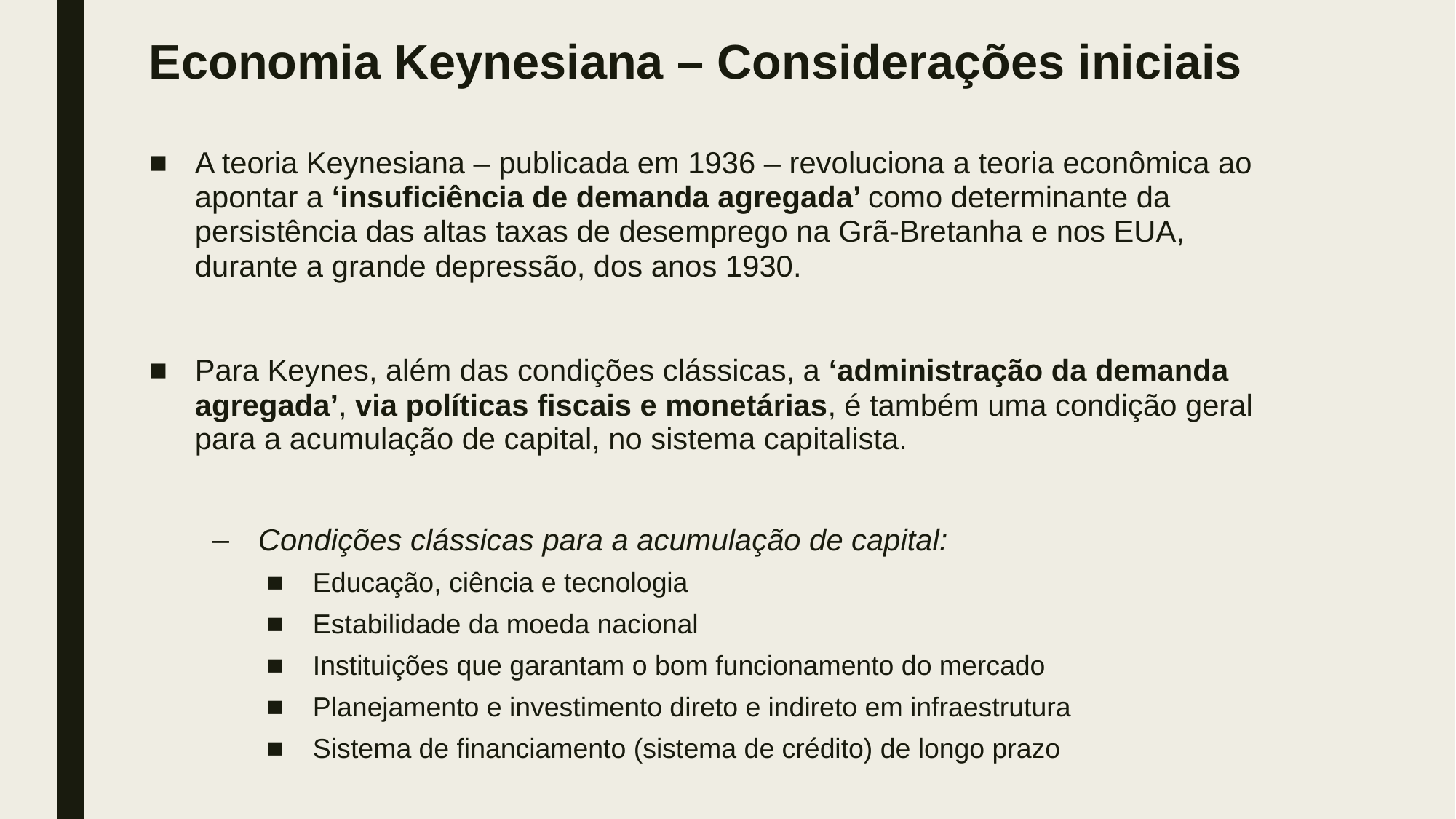

# Economia Keynesiana – Considerações iniciais
A teoria Keynesiana – publicada em 1936 – revoluciona a teoria econômica ao apontar a ‘insuficiência de demanda agregada’ como determinante da persistência das altas taxas de desemprego na Grã-Bretanha e nos EUA, durante a grande depressão, dos anos 1930.

Para Keynes, além das condições clássicas, a ‘administração da demanda agregada’, via políticas fiscais e monetárias, é também uma condição geral para a acumulação de capital, no sistema capitalista.

Condições clássicas para a acumulação de capital:
Educação, ciência e tecnologia
Estabilidade da moeda nacional
Instituições que garantam o bom funcionamento do mercado
Planejamento e investimento direto e indireto em infraestrutura
Sistema de financiamento (sistema de crédito) de longo prazo